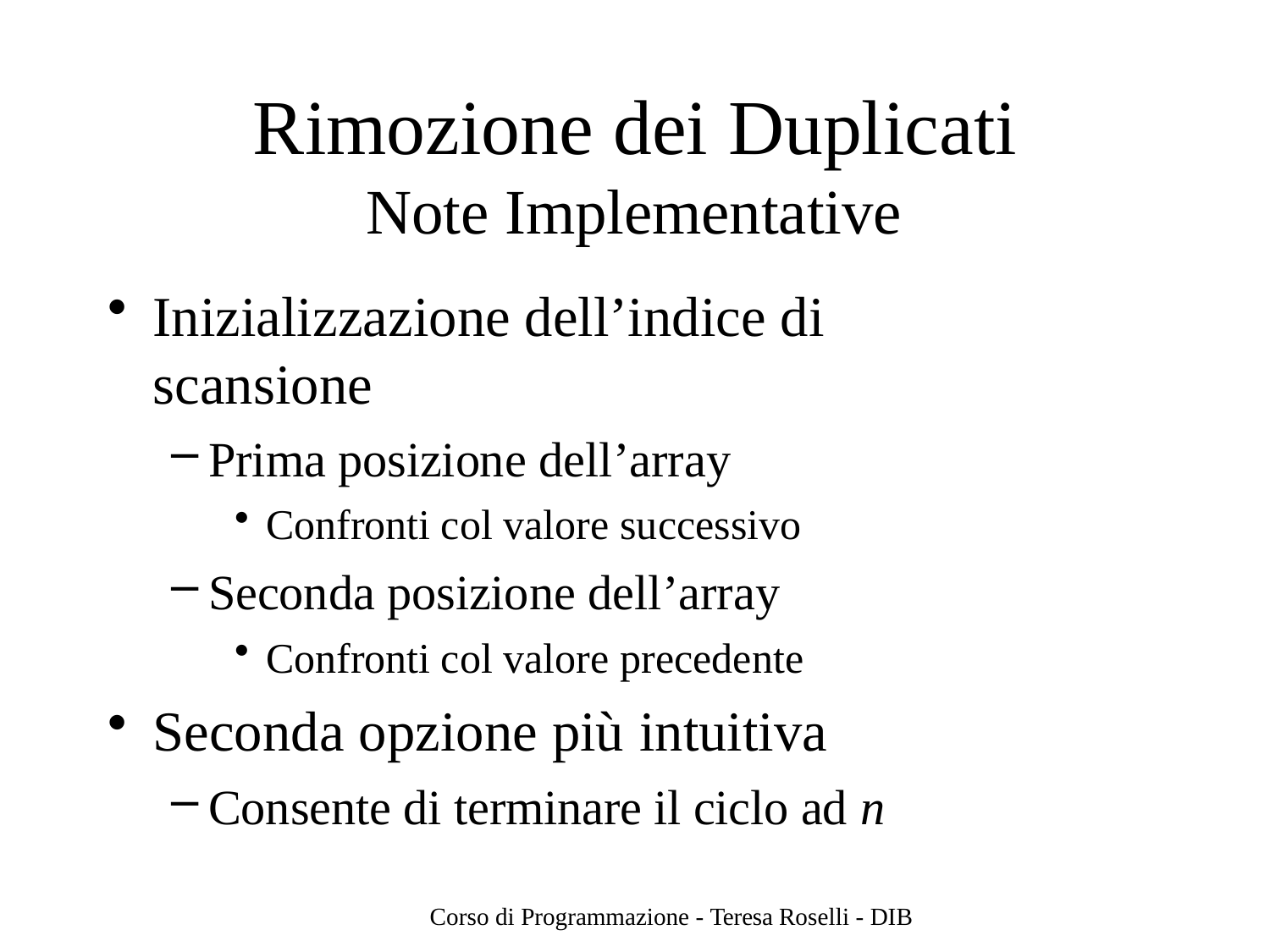

# Rimozione dei Duplicati
Note Implementative
Inizializzazione dell’indice di scansione
Prima posizione dell’array
Confronti col valore successivo
Seconda posizione dell’array
Confronti col valore precedente
Seconda opzione più intuitiva
Consente di terminare il ciclo ad n
Corso di Programmazione - Teresa Roselli - DIB